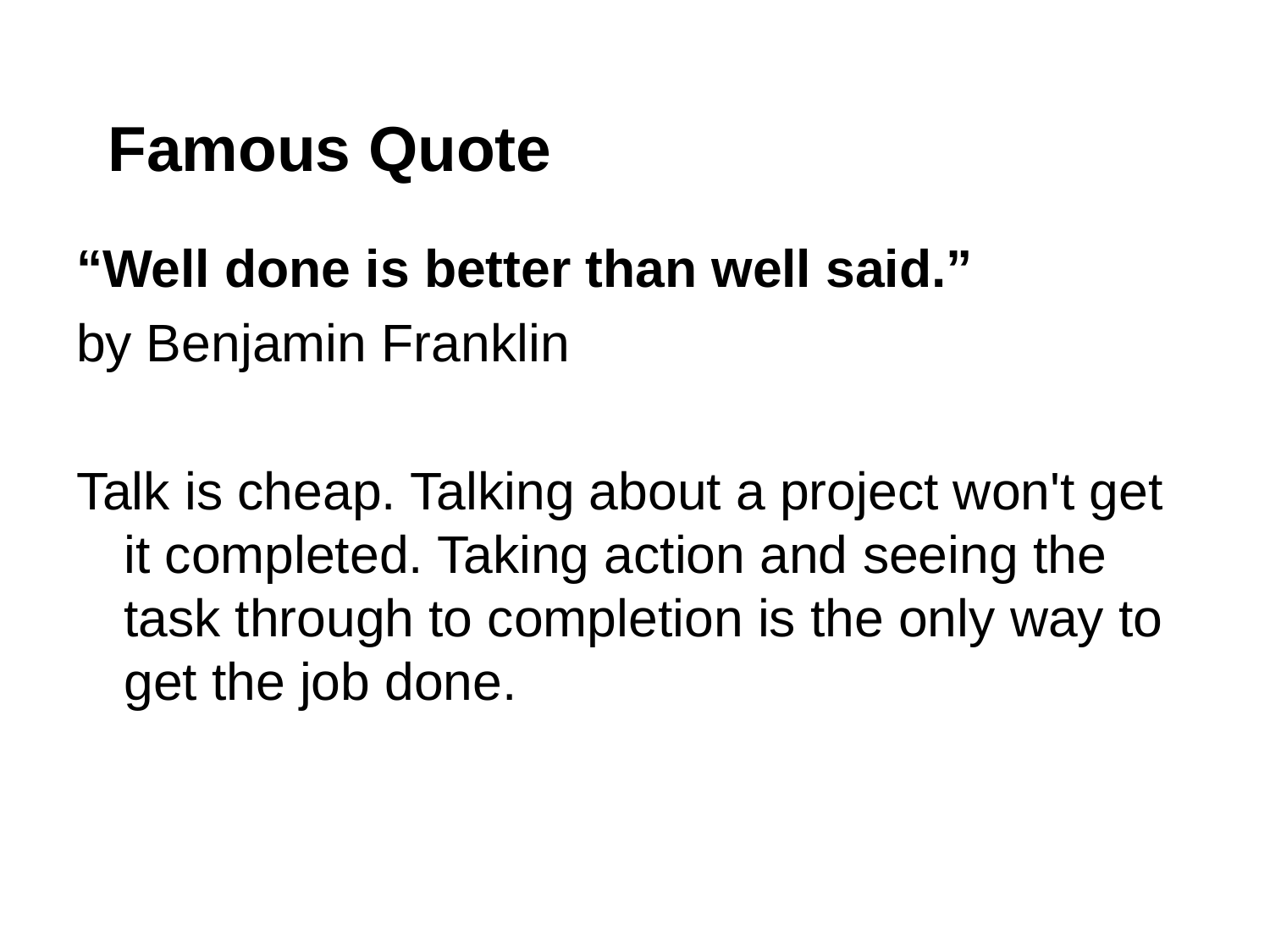

# Famous Quote
“Well done is better than well said.”
by Benjamin Franklin

Talk is cheap. Talking about a project won't get it completed. Taking action and seeing the task through to completion is the only way to get the job done.